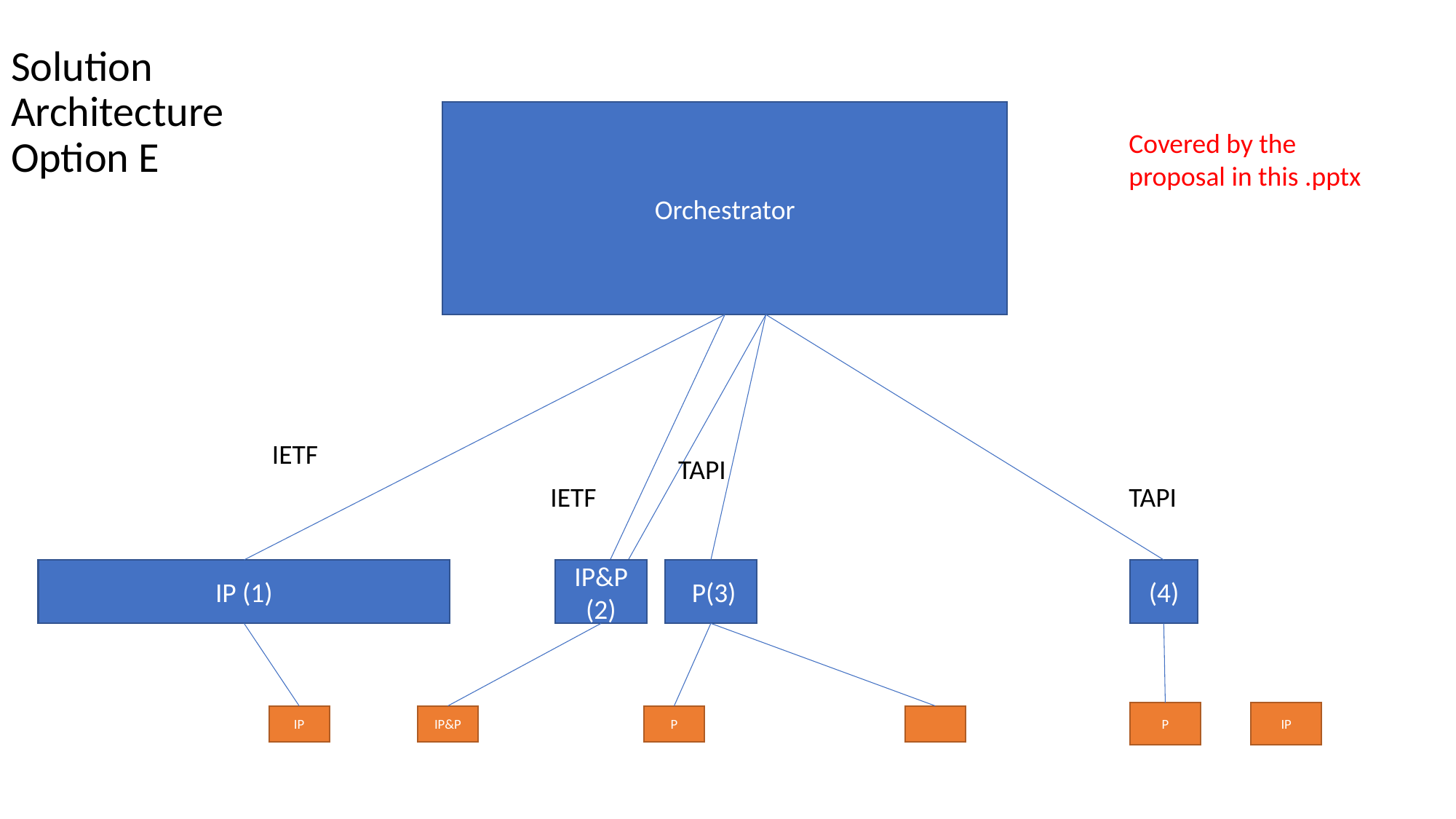

# Solution Architecture Option E
Orchestrator
Covered by the proposal in this .pptx
IETF
TAPI
IETF
TAPI
IP (1)
IP&P (2)
 P(3)
(4)
P
IP
IP
IP&P
P